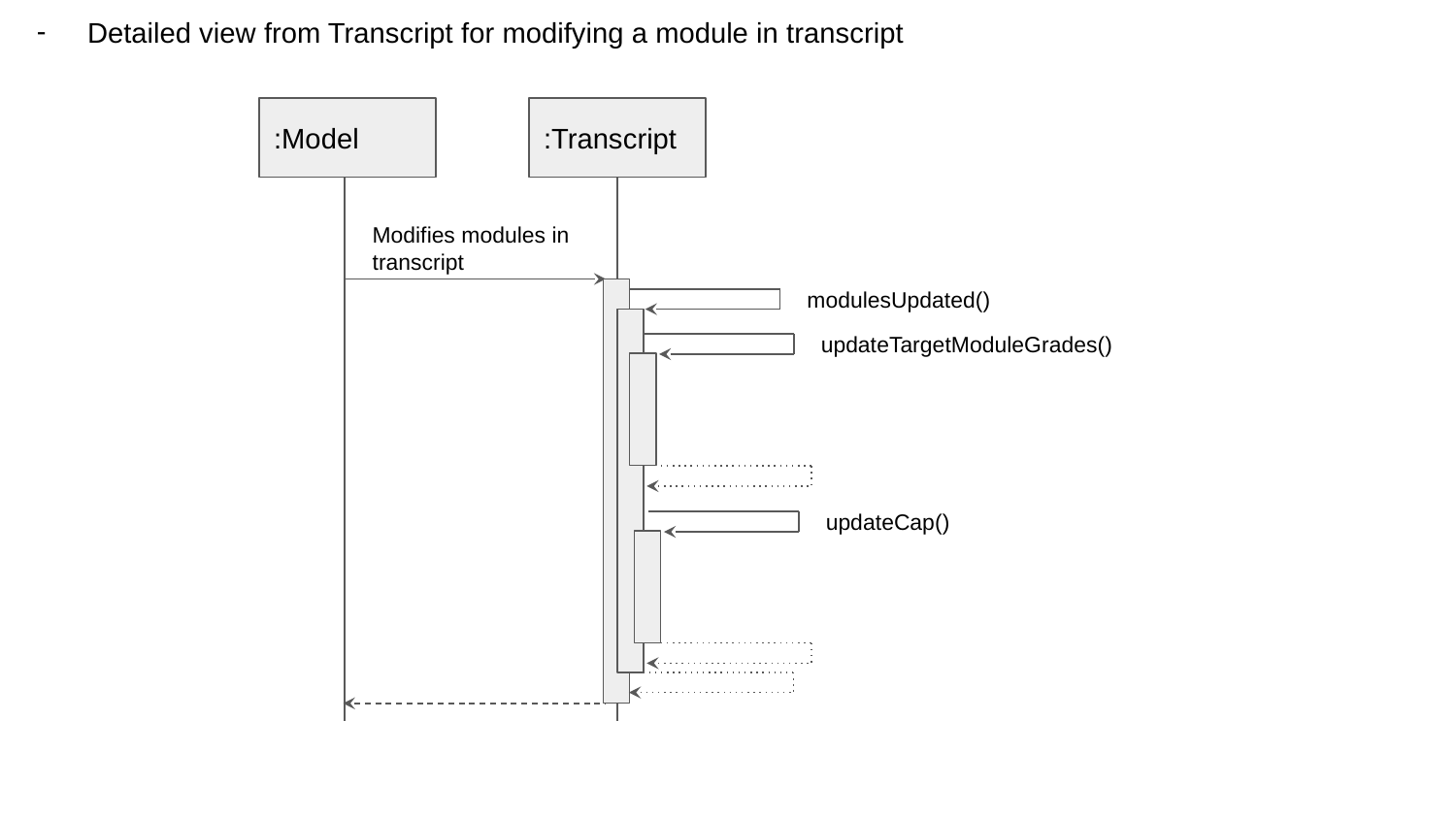

Detailed view from Transcript for modifying a module in transcript
:Model
:Transcript
Modifies modules in transcript
modulesUpdated()

updateTargetModuleGrades()

updateCap()